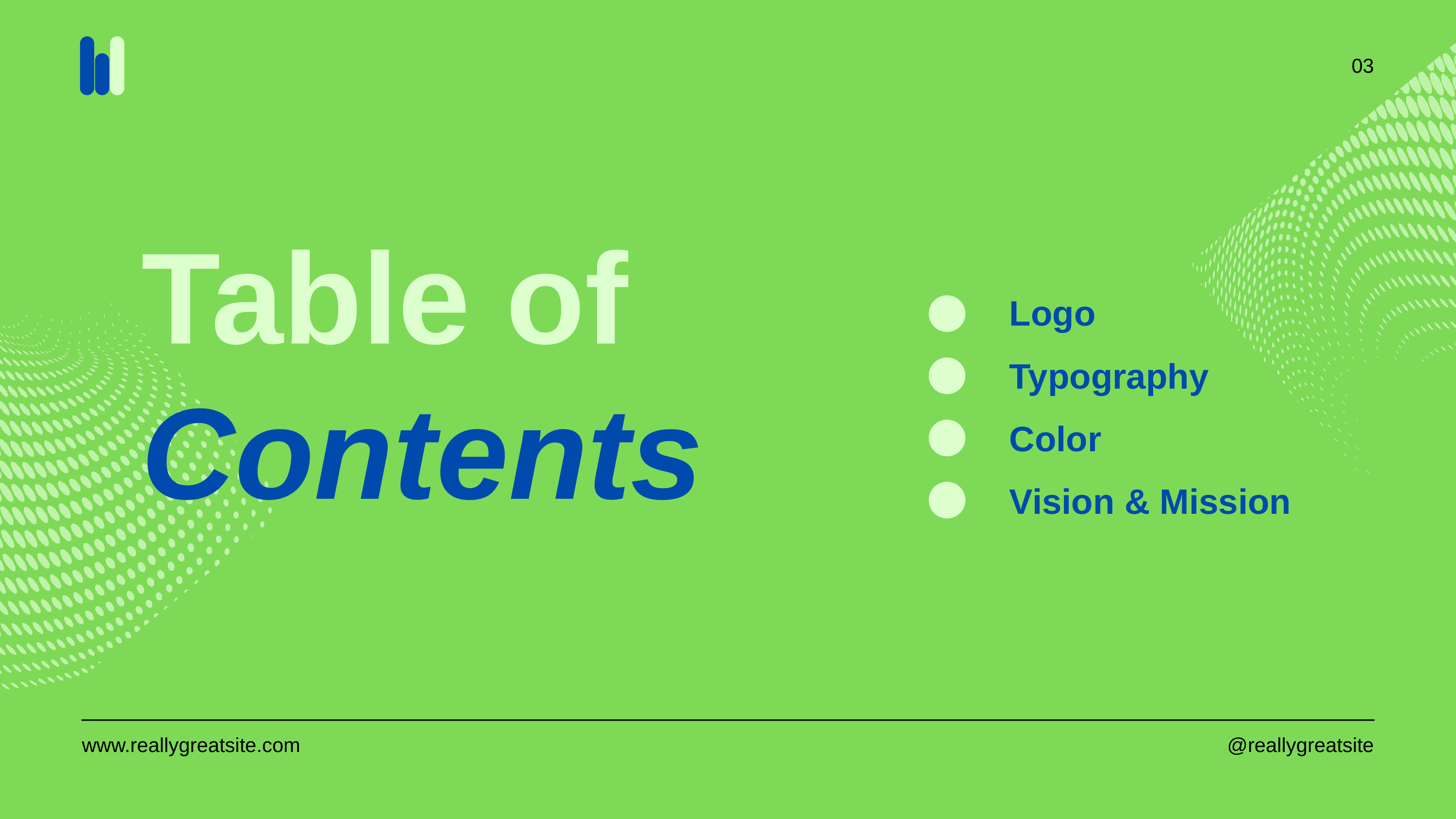

03

Table of
Logo
Typography
Color
Vision & Mission

Contents

www.reallygreatsite.com
@reallygreatsite